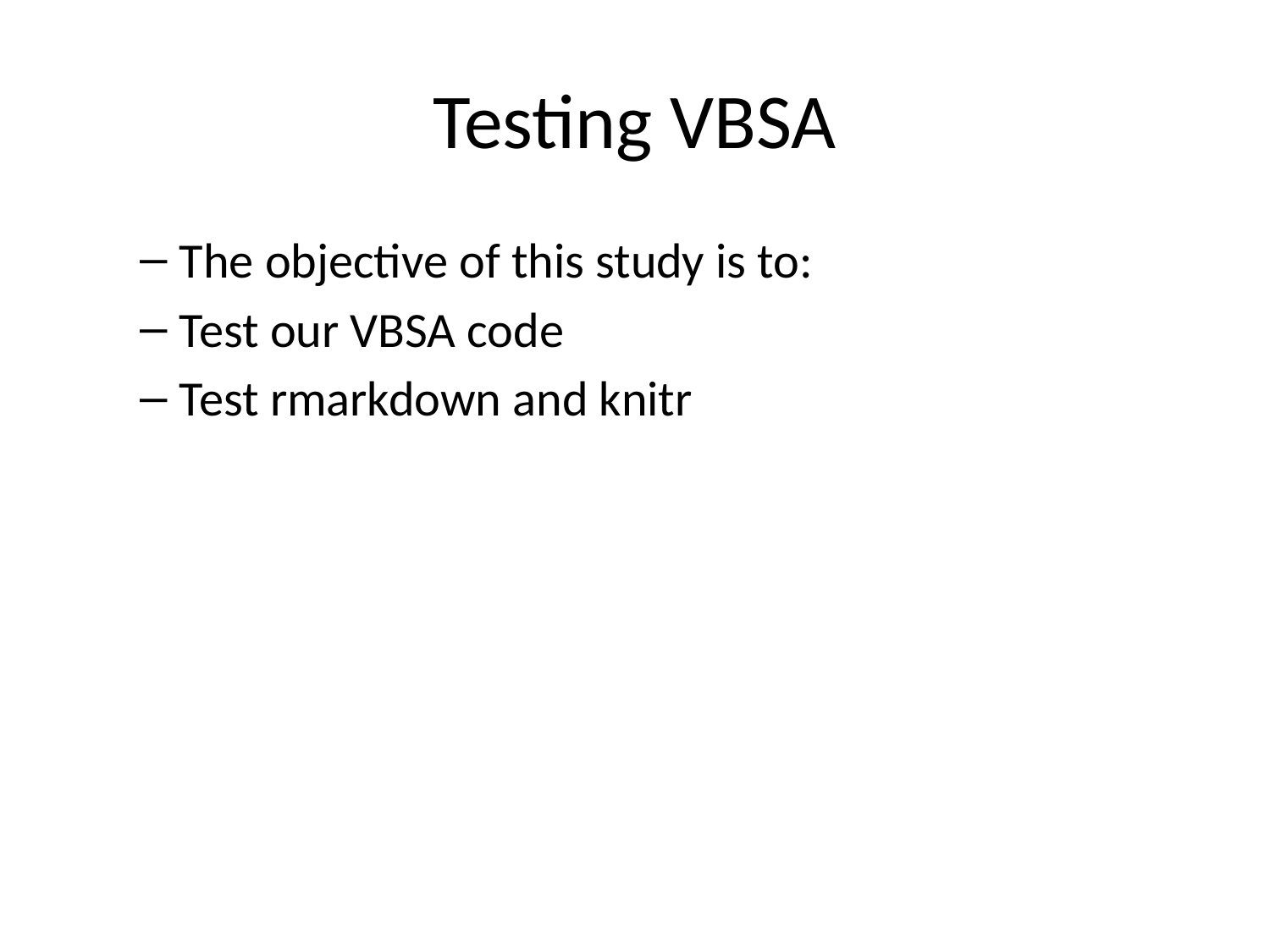

# Testing VBSA
The objective of this study is to:
Test our VBSA code
Test rmarkdown and knitr